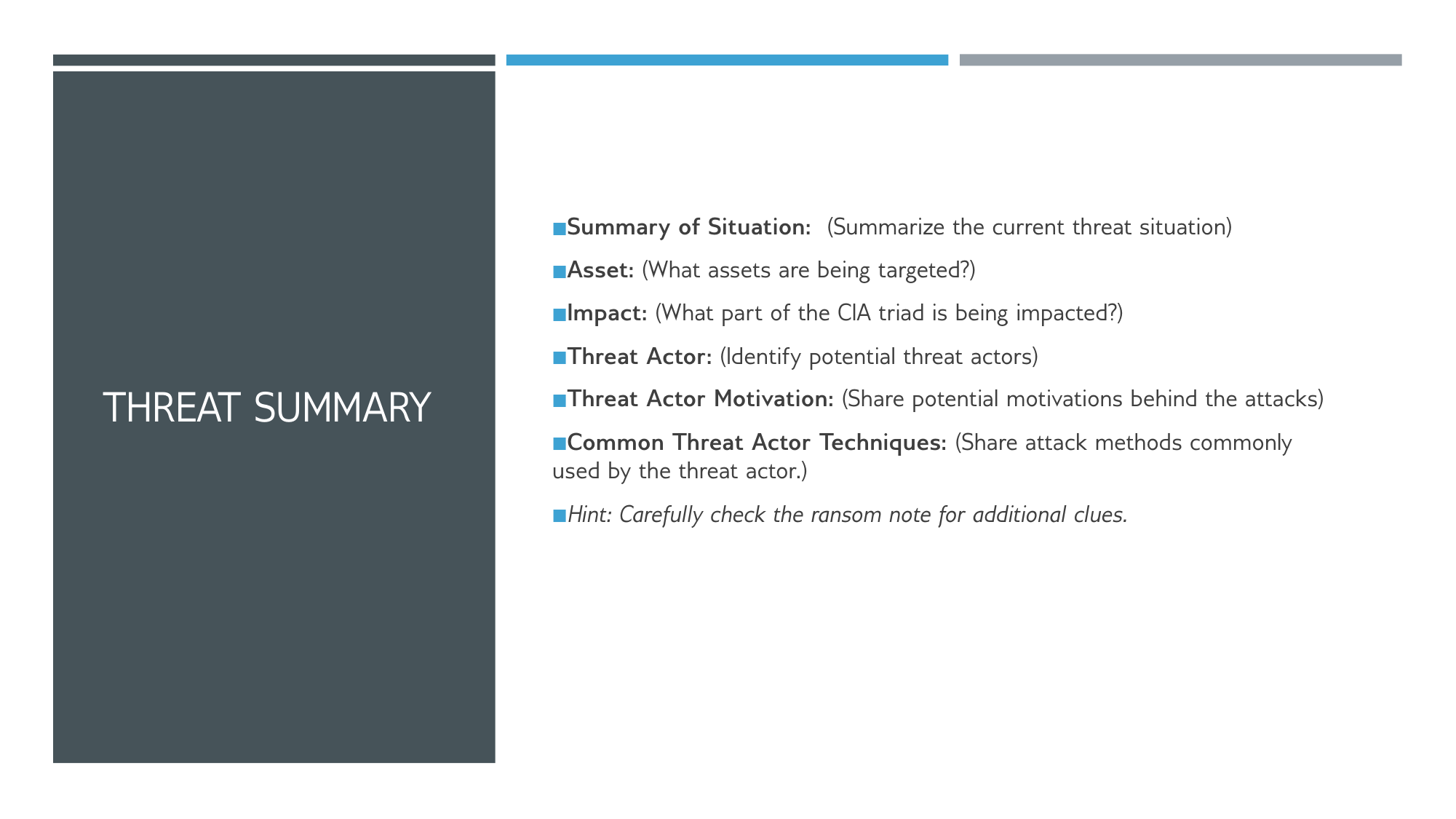

# THREAT SUMMARY
Summary of Situation:  (Summarize the current threat situation)
Asset: (What assets are being targeted?)
Impact: (What part of the CIA triad is being impacted?)
Threat Actor: (Identify potential threat actors)
Threat Actor Motivation: (Share potential motivations behind the attacks)
Common Threat Actor Techniques: (Share attack methods commonly used by the threat actor.)
Hint: Carefully check the ransom note for additional clues.